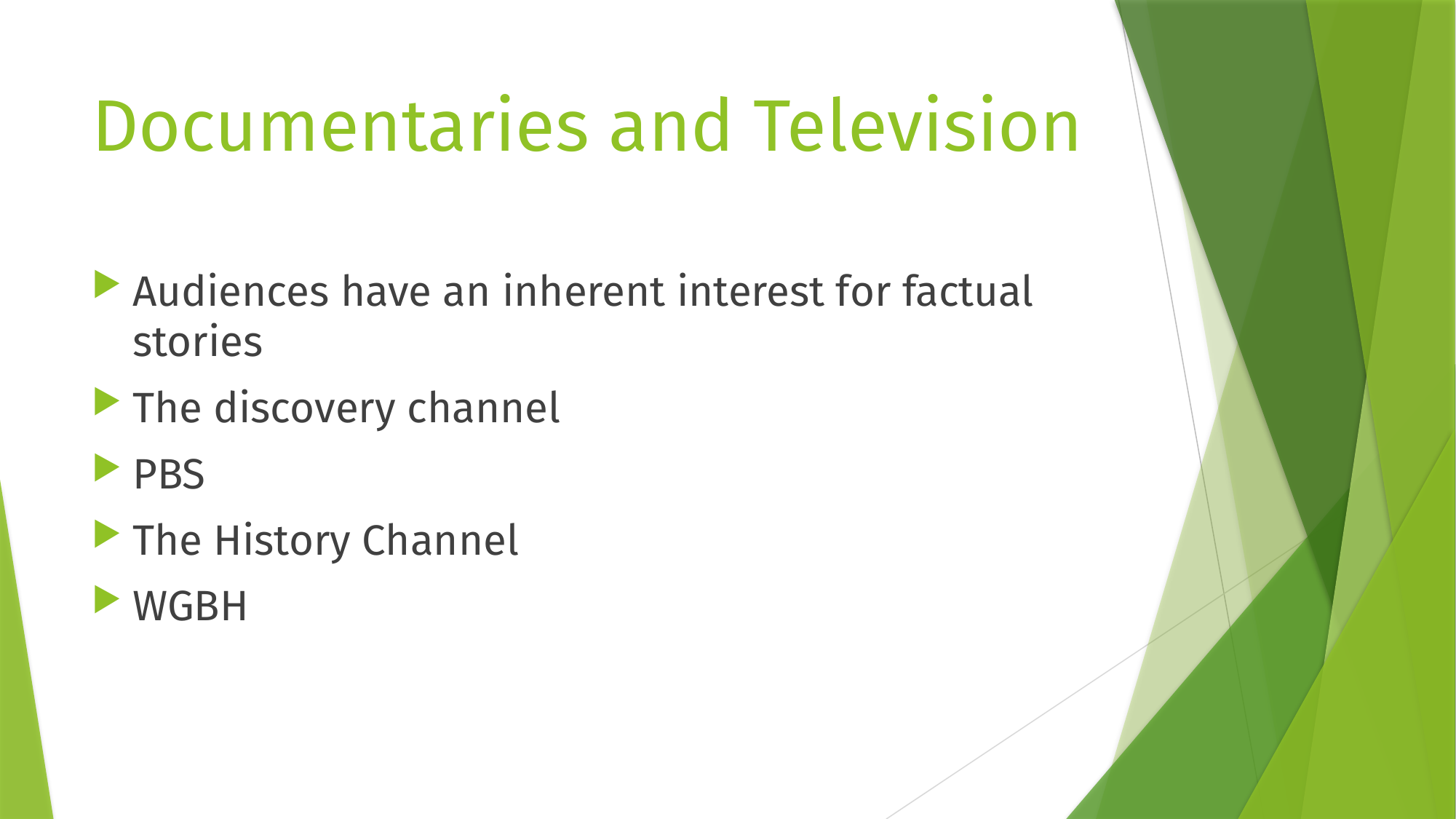

# Documentaries and Television
Audiences have an inherent interest for factual stories
The discovery channel
PBS
The History Channel
WGBH